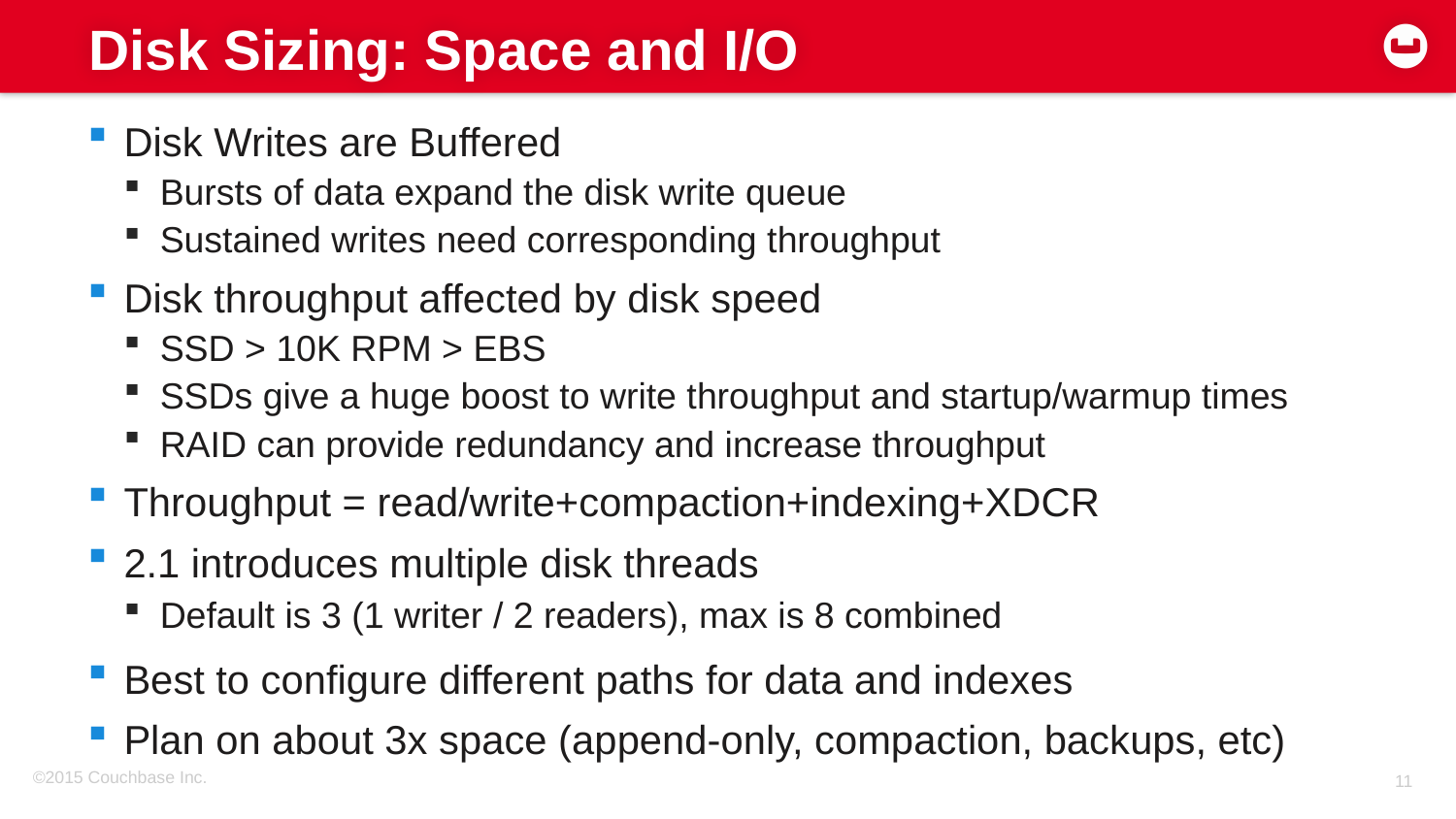

# Disk Sizing: Space and I/O
Disk Writes are Buffered
Bursts of data expand the disk write queue
Sustained writes need corresponding throughput
Disk throughput affected by disk speed
SSD > 10K RPM > EBS
SSDs give a huge boost to write throughput and startup/warmup times
RAID can provide redundancy and increase throughput
Throughput = read/write+compaction+indexing+XDCR
2.1 introduces multiple disk threads
Default is 3 (1 writer / 2 readers), max is 8 combined
Best to configure different paths for data and indexes
Plan on about 3x space (append-only, compaction, backups, etc)